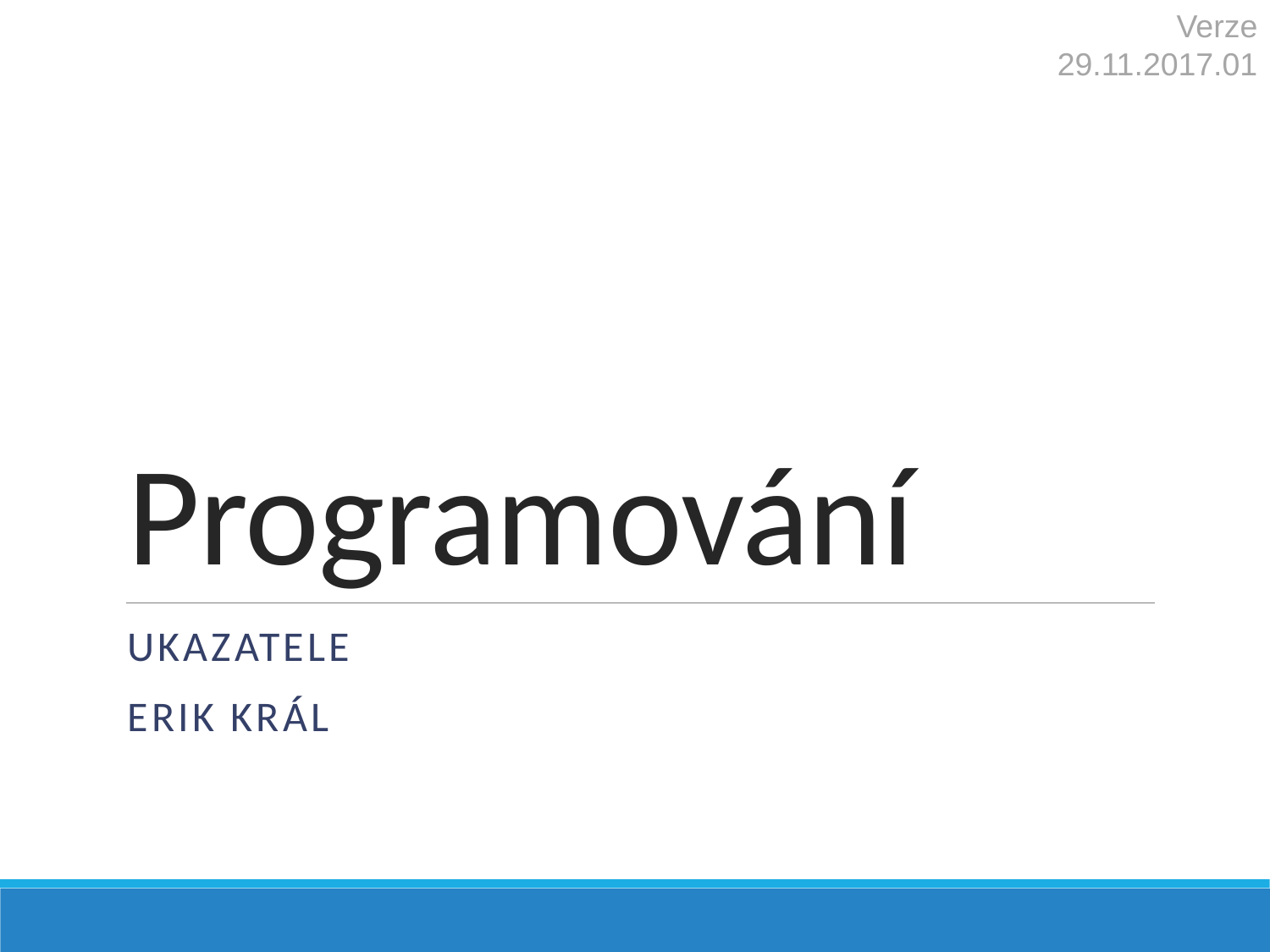

Verze 29.11.2017.01
# Programování
Ukazatele
Erik Král